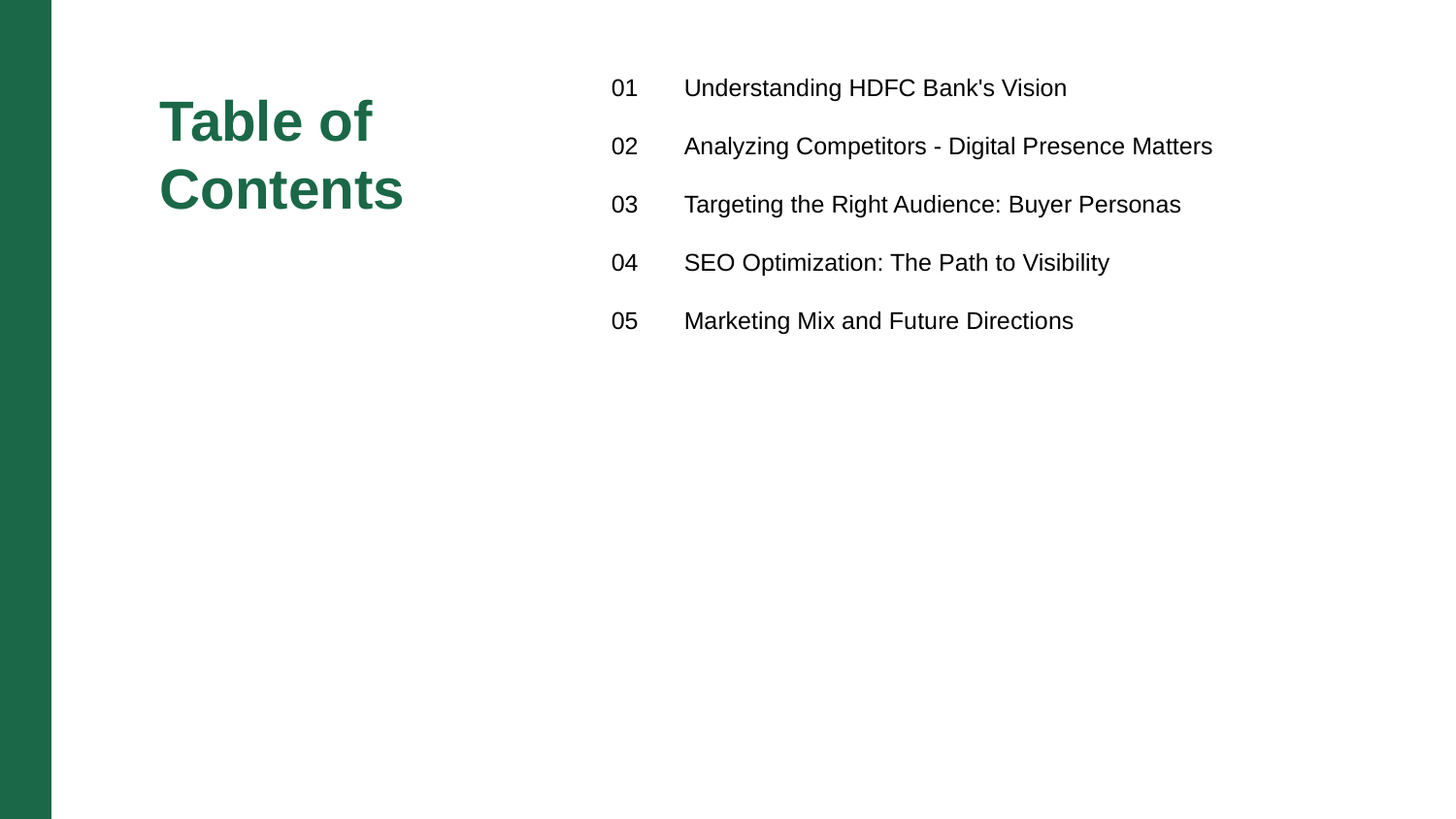

01
Understanding HDFC Bank's Vision
Table of Contents
02
Analyzing Competitors - Digital Presence Matters
03
Targeting the Right Audience: Buyer Personas
04
SEO Optimization: The Path to Visibility
05
Marketing Mix and Future Directions